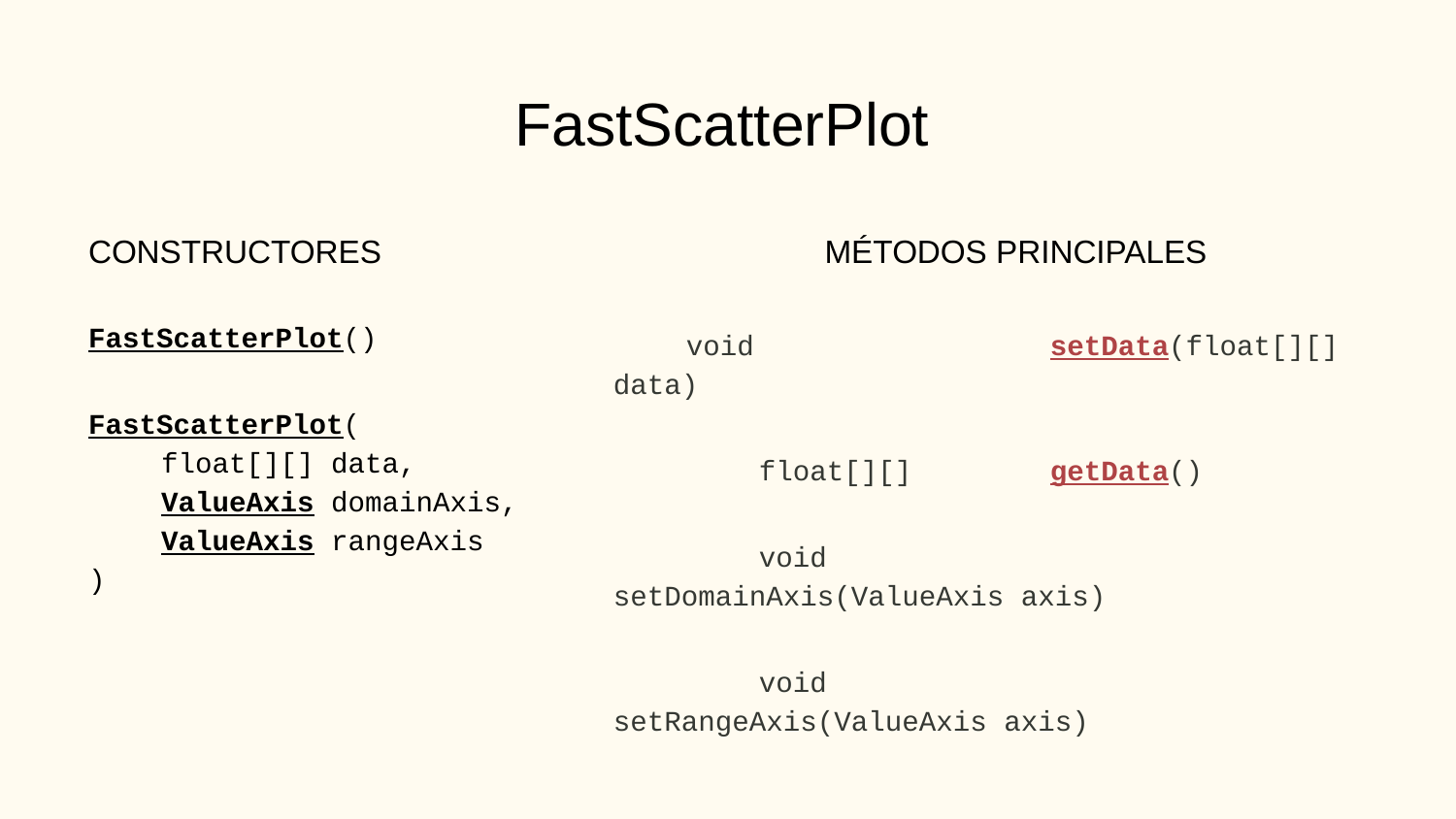

# FastScatterPlot
CONSTRUCTORES

FastScatterPlot()

FastScatterPlot(
float[][] data,
ValueAxis domainAxis,
ValueAxis rangeAxis
)
MÉTODOS PRINCIPALES

void			setData(float[][] data)

	float[][]	getData()

	void 		setDomainAxis(ValueAxis axis)

	void 		setRangeAxis(ValueAxis axis)